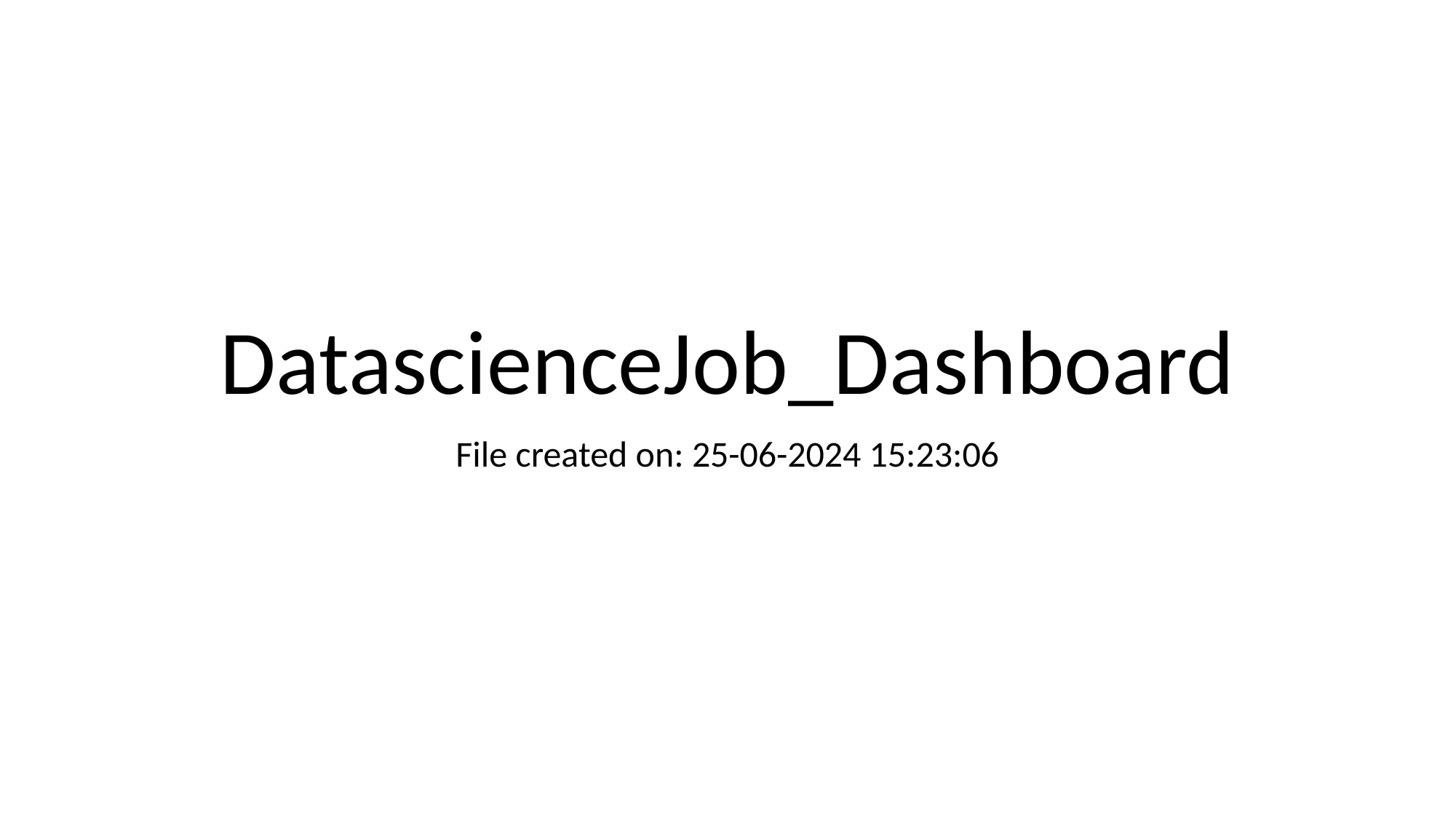

# DatascienceJob_Dashboard
File created on: 25-06-2024 15:23:06